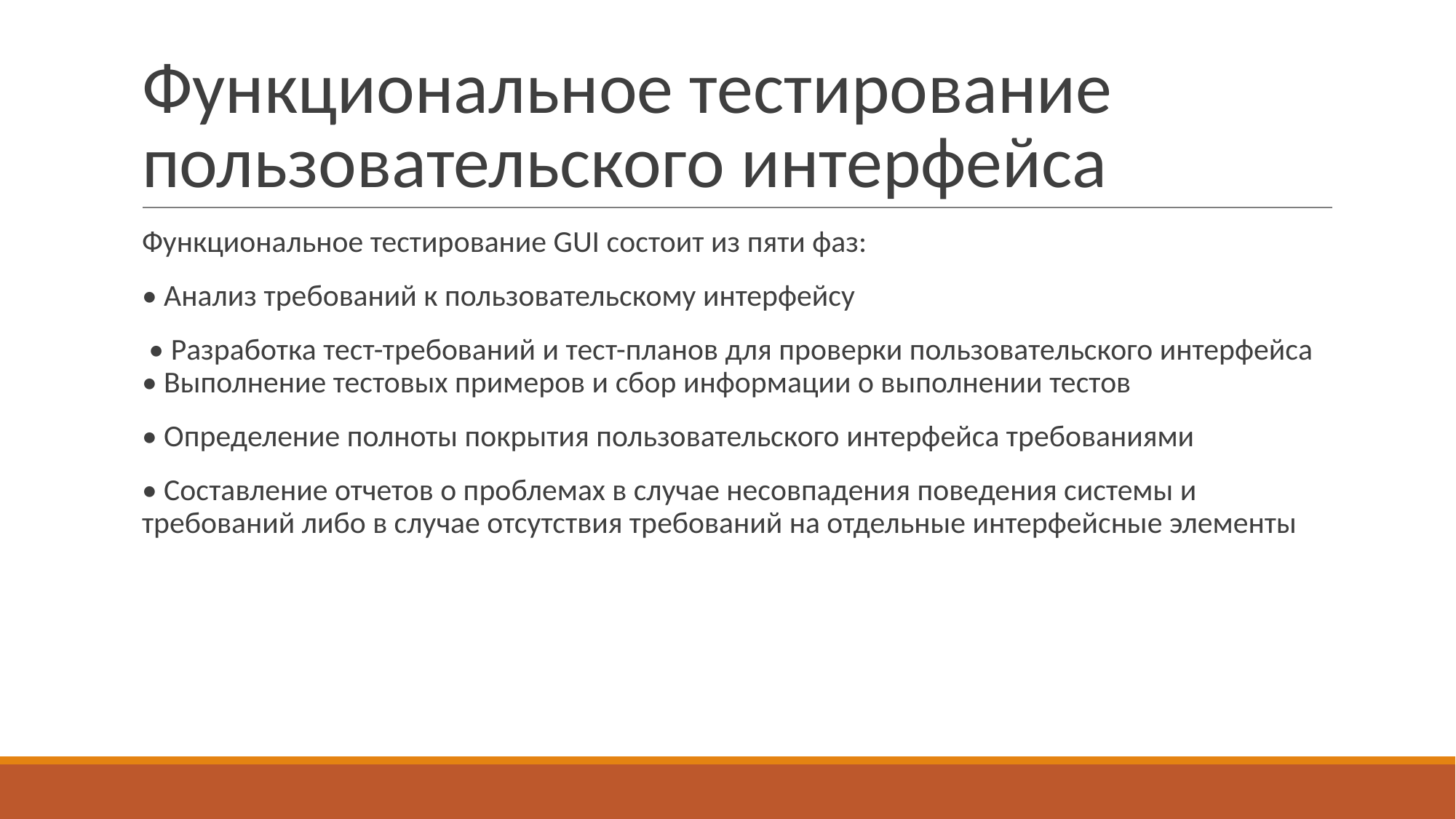

# Функциональное тестирование пользовательского интерфейса
Функциональное тестирование GUI состоит из пяти фаз:
• Анализ требований к пользовательскому интерфейсу
 • Разработка тест-требований и тест-планов для проверки пользовательского интерфейса • Выполнение тестовых примеров и сбор информации о выполнении тестов
• Определение полноты покрытия пользовательского интерфейса требованиями
• Составление отчетов о проблемах в случае несовпадения поведения системы и требований либо в случае отсутствия требований на отдельные интерфейсные элементы